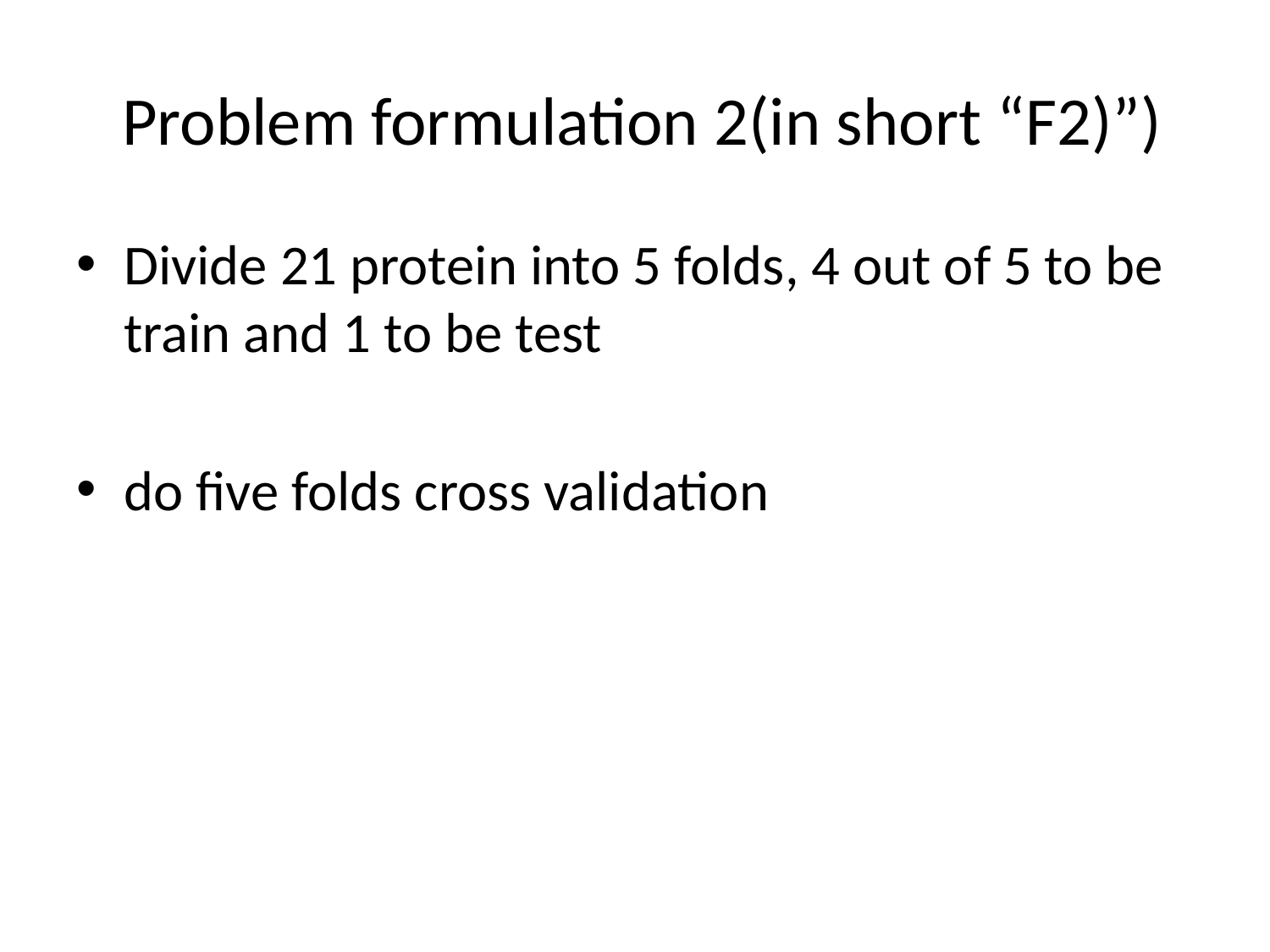

# Problem formulation 2(in short “F2)”)
Divide 21 protein into 5 folds, 4 out of 5 to be train and 1 to be test

do five folds cross validation